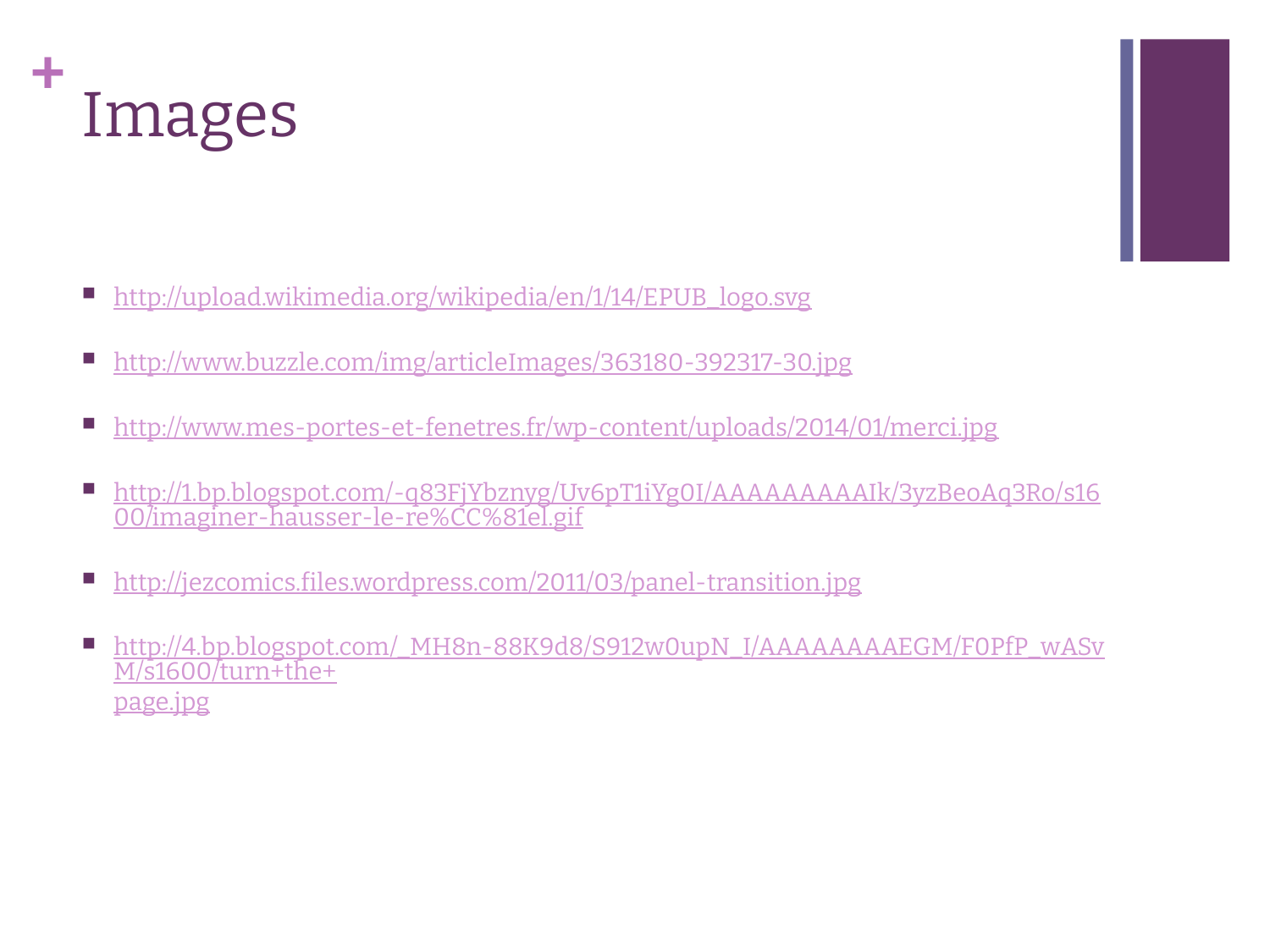

# Images
http://upload.wikimedia.org/wikipedia/en/1/14/EPUB_logo.svg
http://www.buzzle.com/img/articleImages/363180-392317-30.jpg
http://www.mes-portes-et-fenetres.fr/wp-content/uploads/2014/01/merci.jpg
http://1.bp.blogspot.com/-q83FjYbznyg/Uv6pT1iYg0I/AAAAAAAAAIk/3yzBeoAq3Ro/s1600/imaginer-hausser-le-re%CC%81el.gif
http://jezcomics.files.wordpress.com/2011/03/panel-transition.jpg
http://4.bp.blogspot.com/_MH8n-88K9d8/S912w0upN_I/AAAAAAAAEGM/F0PfP_wASvM/s1600/turn+the+page.jpg